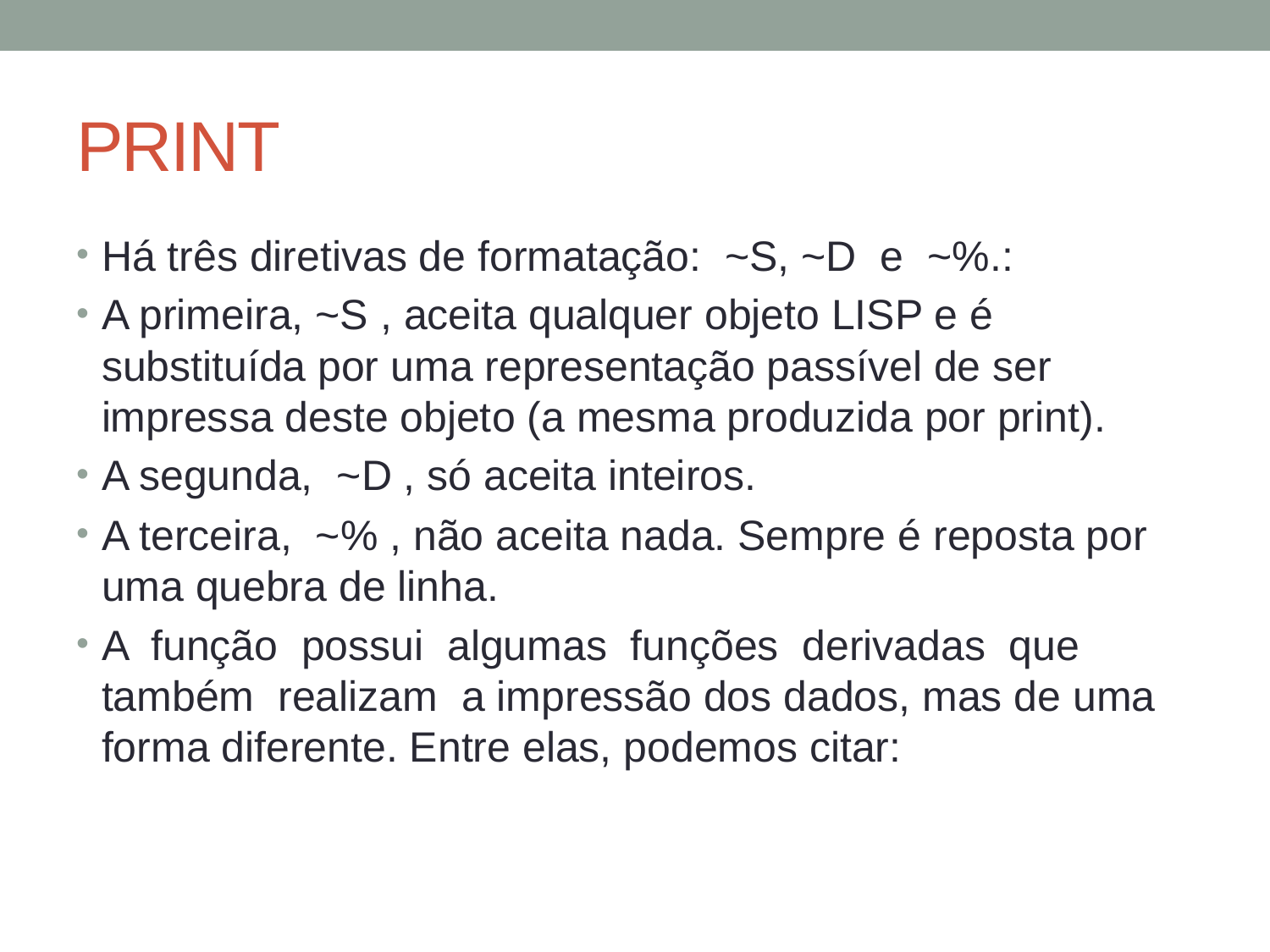

# PRINT
Há três diretivas de formatação:  ~S, ~D  e  ~%.:
A primeira, ~S , aceita qualquer objeto LISP e é substituída por uma representação passível de ser impressa deste objeto (a mesma produzida por print).
A segunda,  ~D , só aceita inteiros.
A terceira,  ~% , não aceita nada. Sempre é reposta por uma quebra de linha.
A  função  possui  algumas  funções  derivadas  que  também  realizam  a impressão dos dados, mas de uma forma diferente. Entre elas, podemos citar: